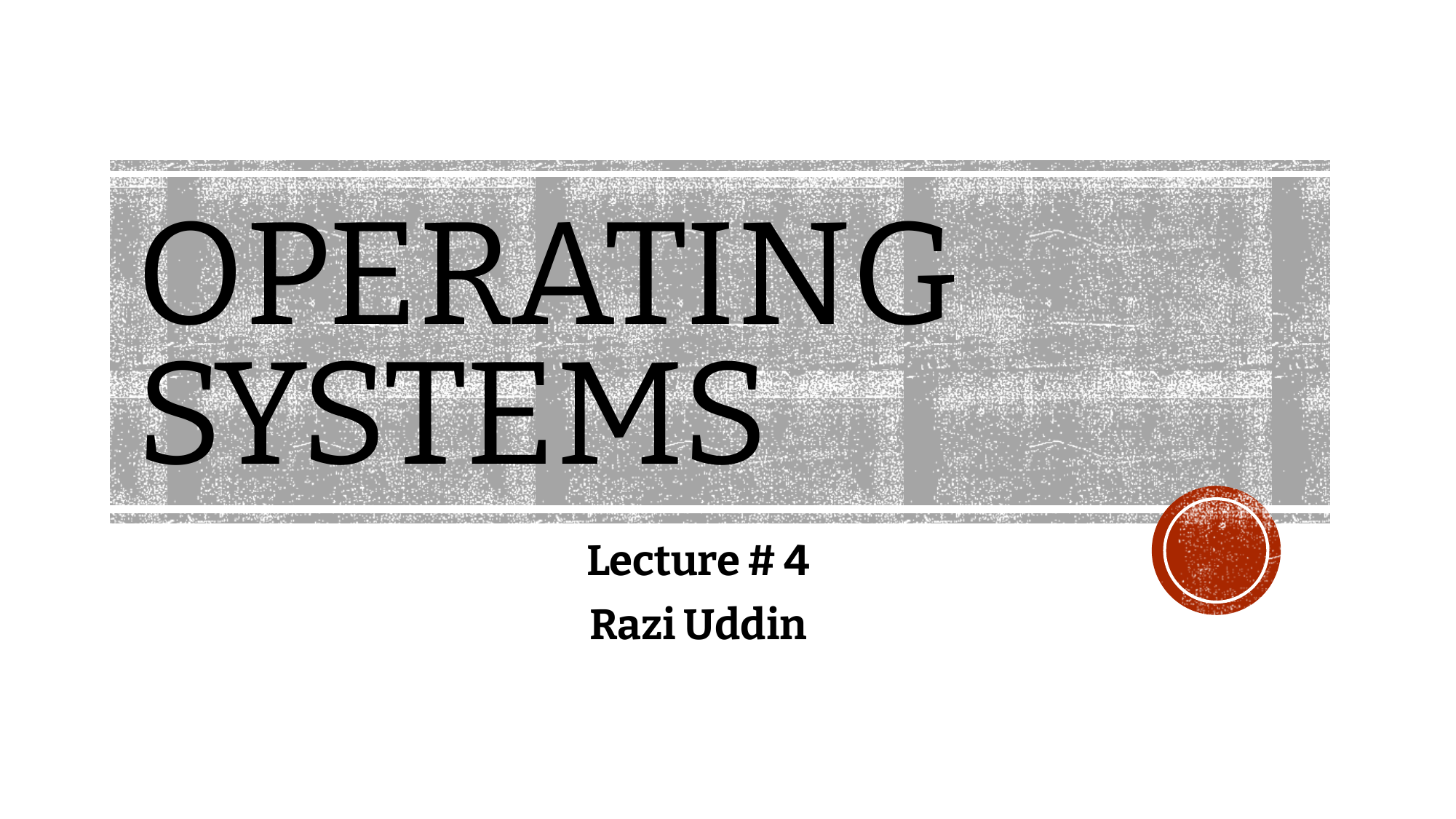

# OPERATING SYSTEMS
Lecture # 4
Razi Uddin